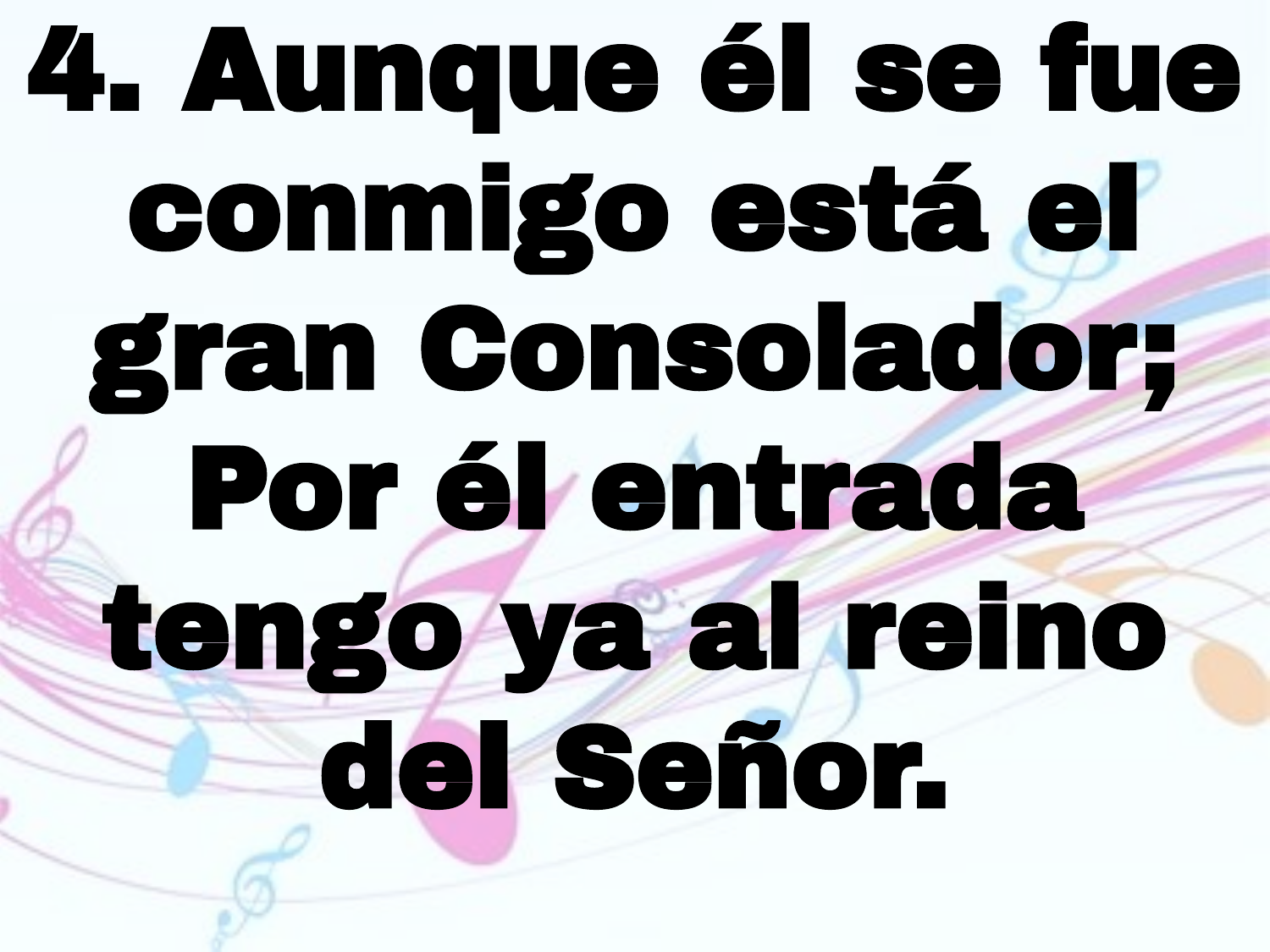

4. Aunque él se fue conmigo está el gran Consolador;
Por él entrada tengo ya al reino del Señor.